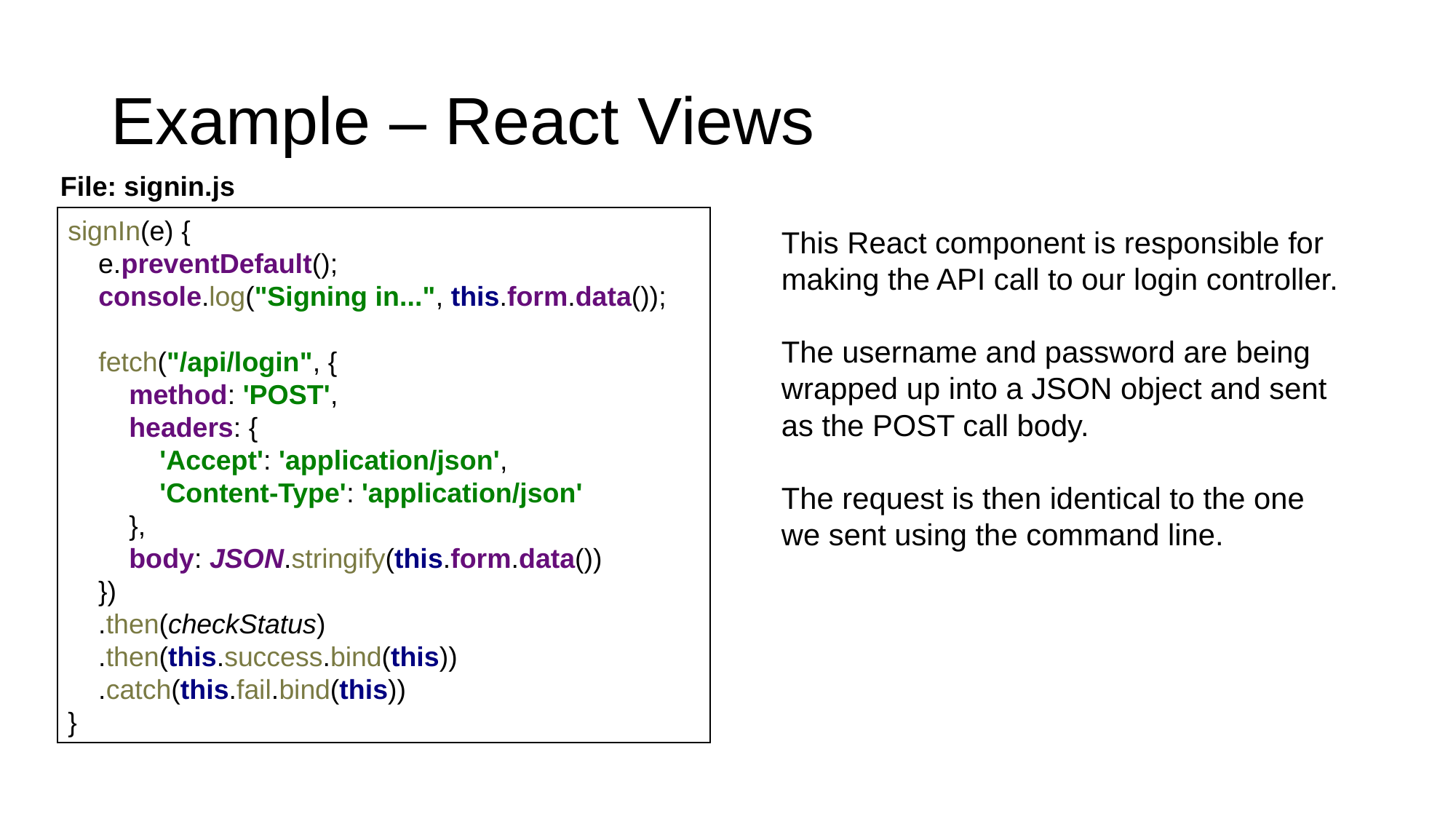

# Example – React Views
File: signin.js
signIn(e) {
    e.preventDefault();
    console.log("Signing in...", this.form.data());
    fetch("/api/login", {
        method: 'POST',
        headers: {
            'Accept': 'application/json',
            'Content-Type': 'application/json'
        },
        body: JSON.stringify(this.form.data())
    })
    .then(checkStatus)
    .then(this.success.bind(this))
    .catch(this.fail.bind(this))
}
This React component is responsible for making the API call to our login controller.

The username and password are being wrapped up into a JSON object and sent as the POST call body.

The request is then identical to the one we sent using the command line.